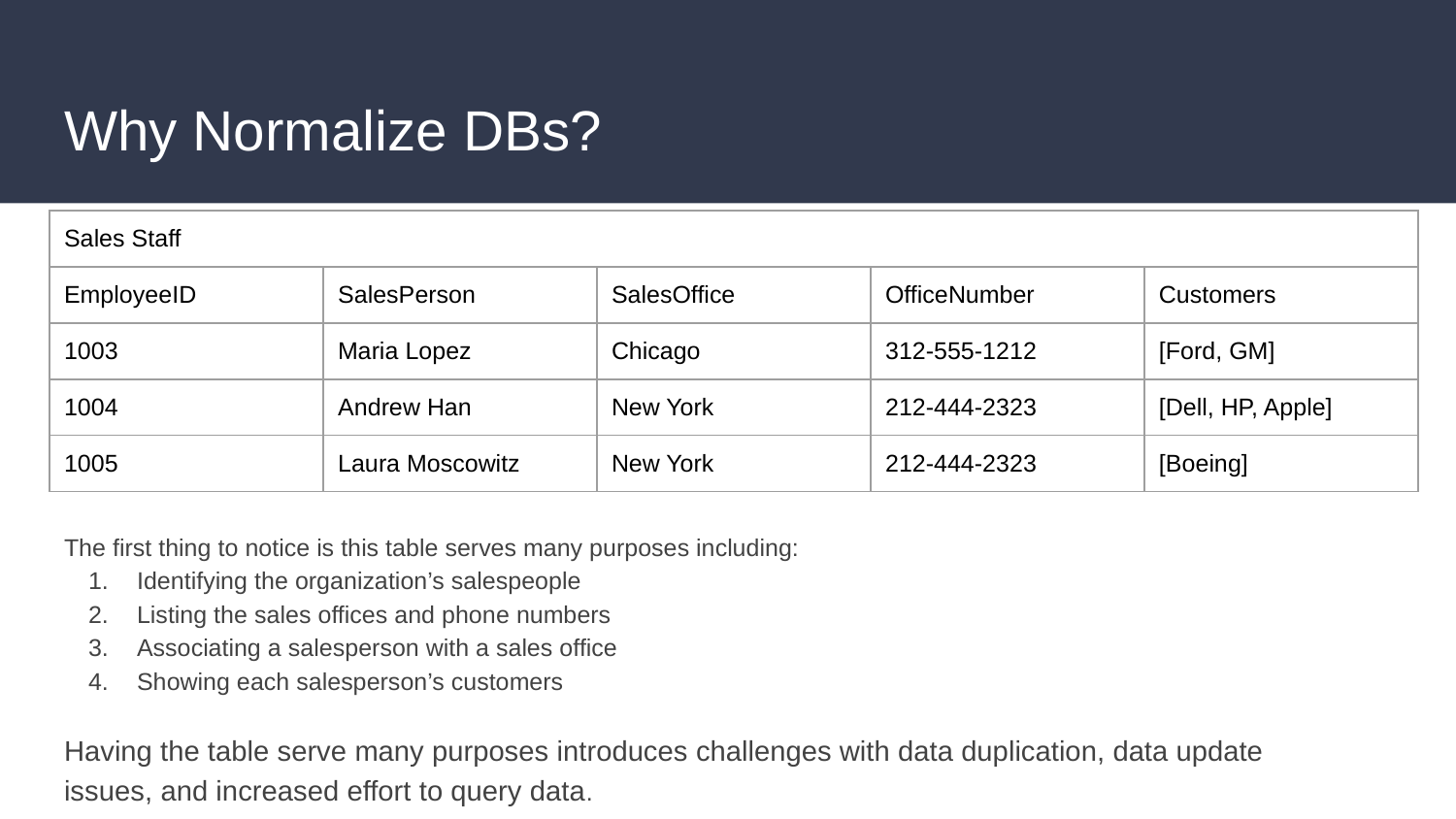

# Why Normalize DBs?
| Sales Staff |  |  |  |  |
| --- | --- | --- | --- | --- |
| EmployeeID | SalesPerson | SalesOffice | OfficeNumber | Customers |
| 1003 | Maria Lopez | Chicago | 312-555-1212 | [Ford, GM] |
| 1004 | Andrew Han | New York | 212-444-2323 | [Dell, HP, Apple] |
| 1005 | Laura Moscowitz | New York | 212-444-2323 | [Boeing] |
The first thing to notice is this table serves many purposes including:
Identifying the organization’s salespeople
Listing the sales offices and phone numbers
Associating a salesperson with a sales office
Showing each salesperson’s customers

Having the table serve many purposes introduces challenges with data duplication, data update issues, and increased effort to query data.